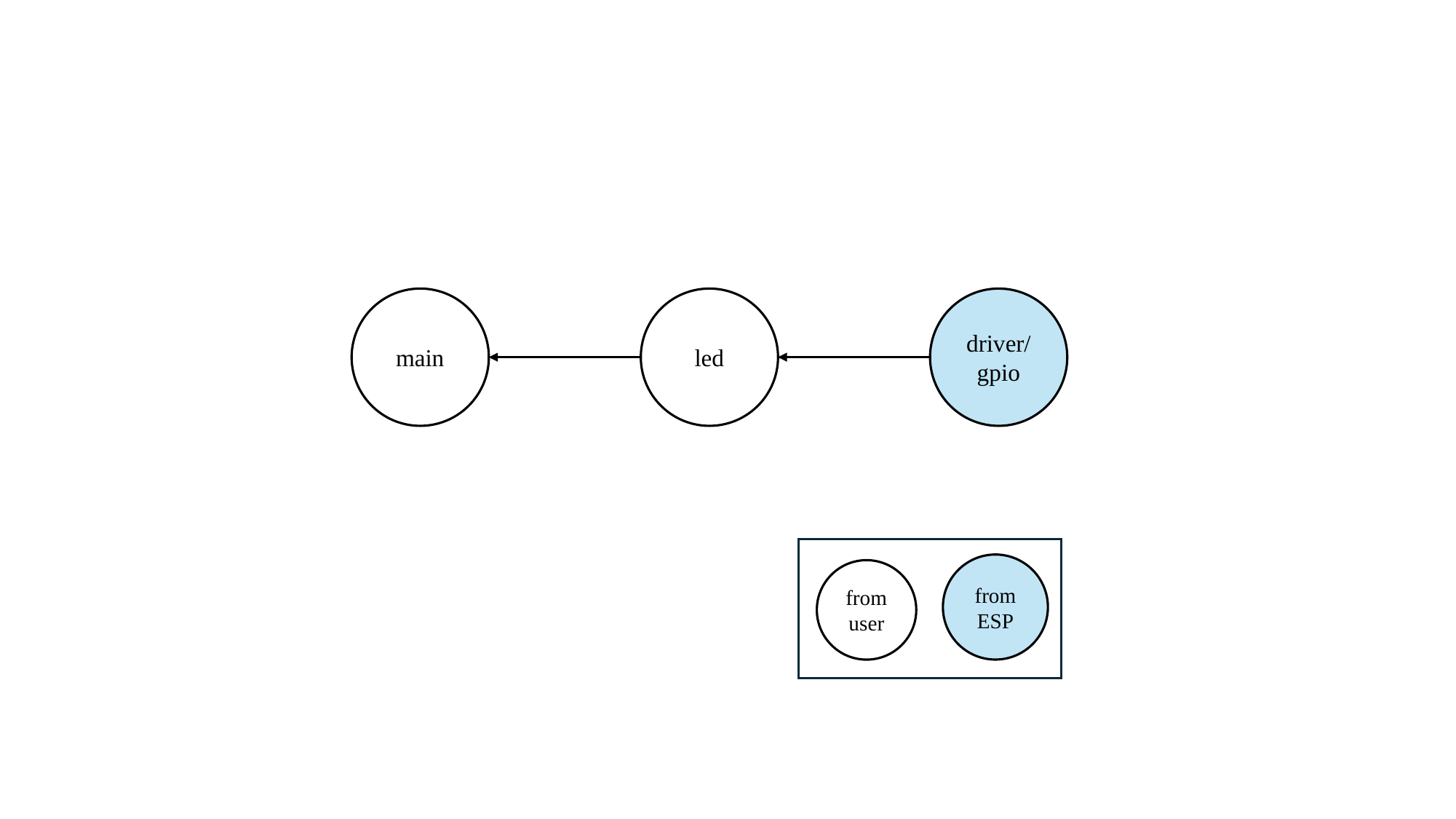

led
driver/gpio
main

from ESP
from user